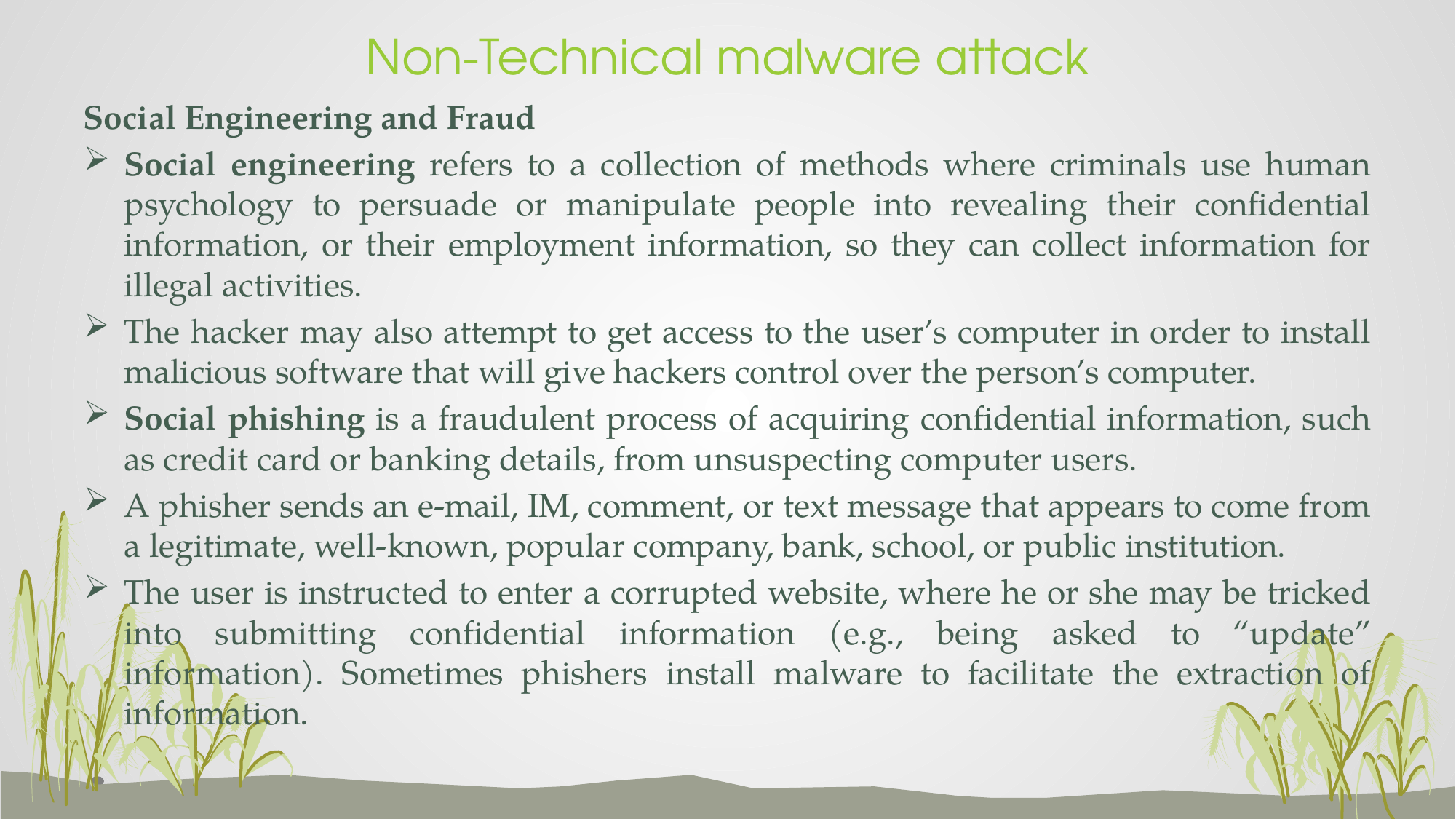

# Non-Technical malware attack
Social Engineering and Fraud
Social engineering refers to a collection of methods where criminals use human psychology to persuade or manipulate people into revealing their confidential information, or their employment information, so they can collect information for illegal activities.
The hacker may also attempt to get access to the user’s computer in order to install malicious software that will give hackers control over the person’s computer.
Social phishing is a fraudulent process of acquiring confidential information, such as credit card or banking details, from unsuspecting computer users.
A phisher sends an e-mail, IM, comment, or text message that appears to come from a legitimate, well-known, popular company, bank, school, or public institution.
The user is instructed to enter a corrupted website, where he or she may be tricked into submitting confidential information (e.g., being asked to “update” information). Sometimes phishers install malware to facilitate the extraction of information.